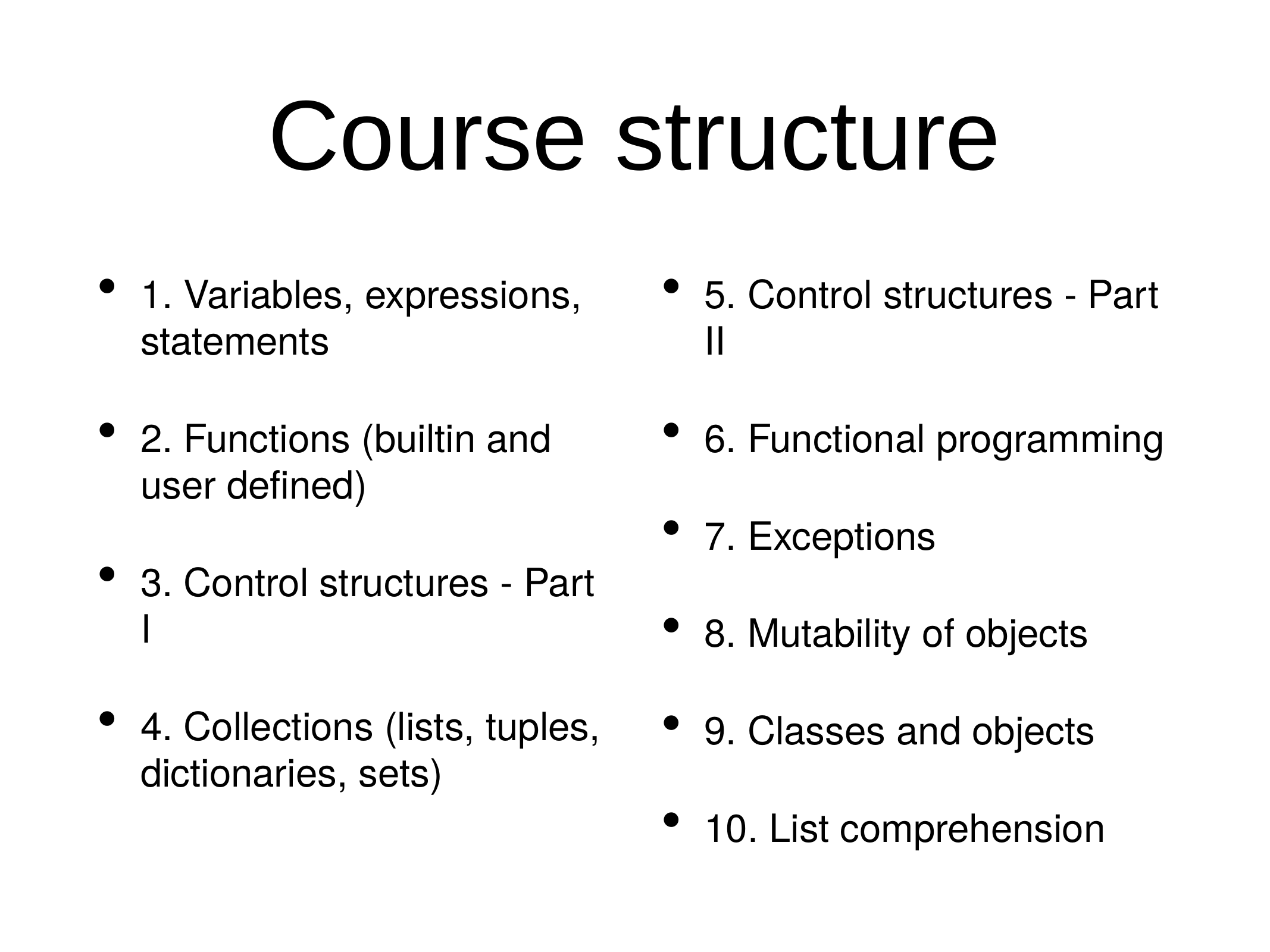

# Course structure
1. Variables, expressions, statements
2. Functions (builtin and user defined)
3. Control structures - Part I
4. Collections (lists, tuples, dictionaries, sets)
5. Control structures - Part II
6. Functional programming
7. Exceptions
8. Mutability of objects
9. Classes and objects
10. List comprehension